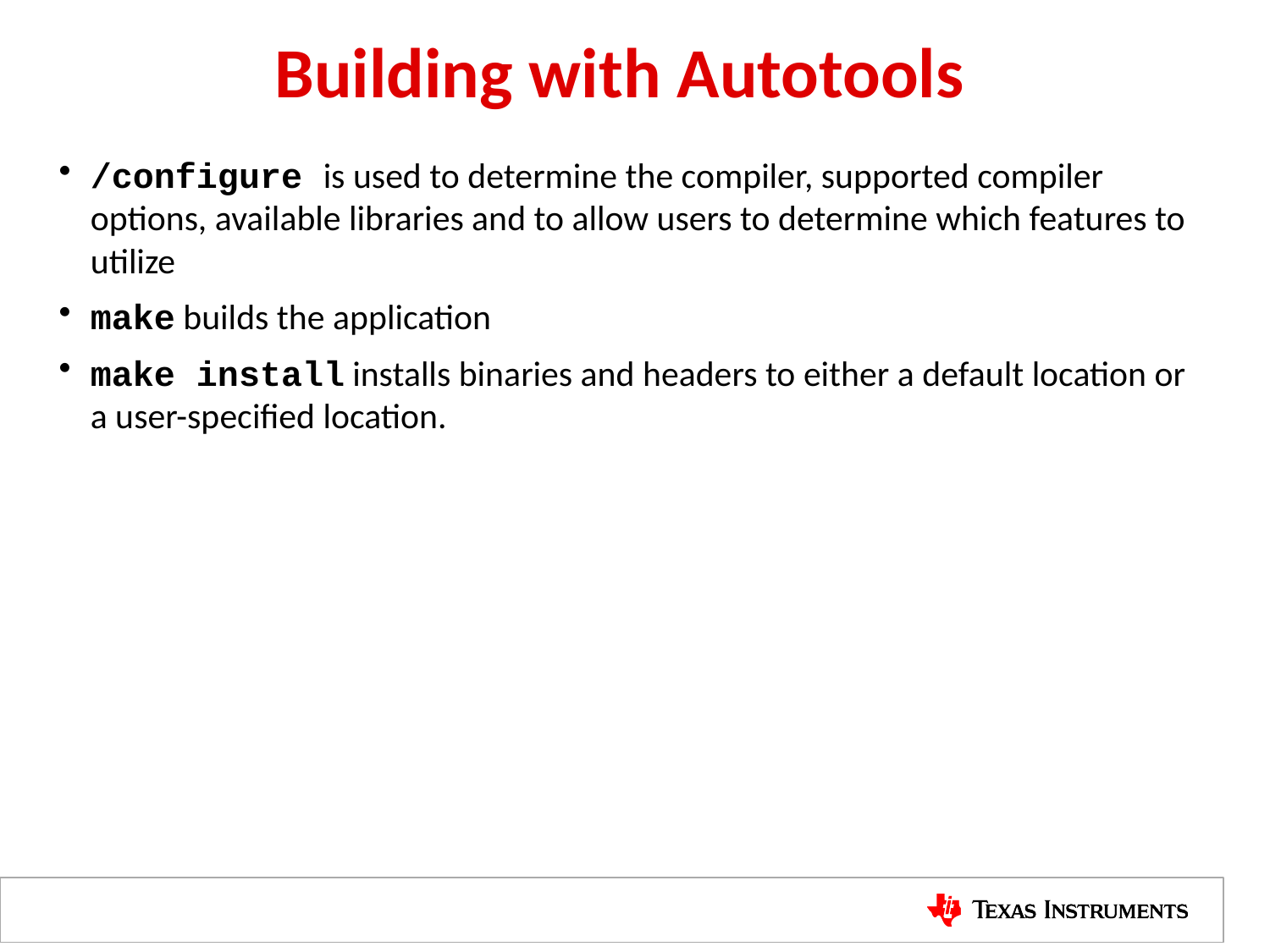

# Building with Autotools
/configure is used to determine the compiler, supported compiler options, available libraries and to allow users to determine which features to utilize
make builds the application
make install installs binaries and headers to either a default location or a user-specified location.